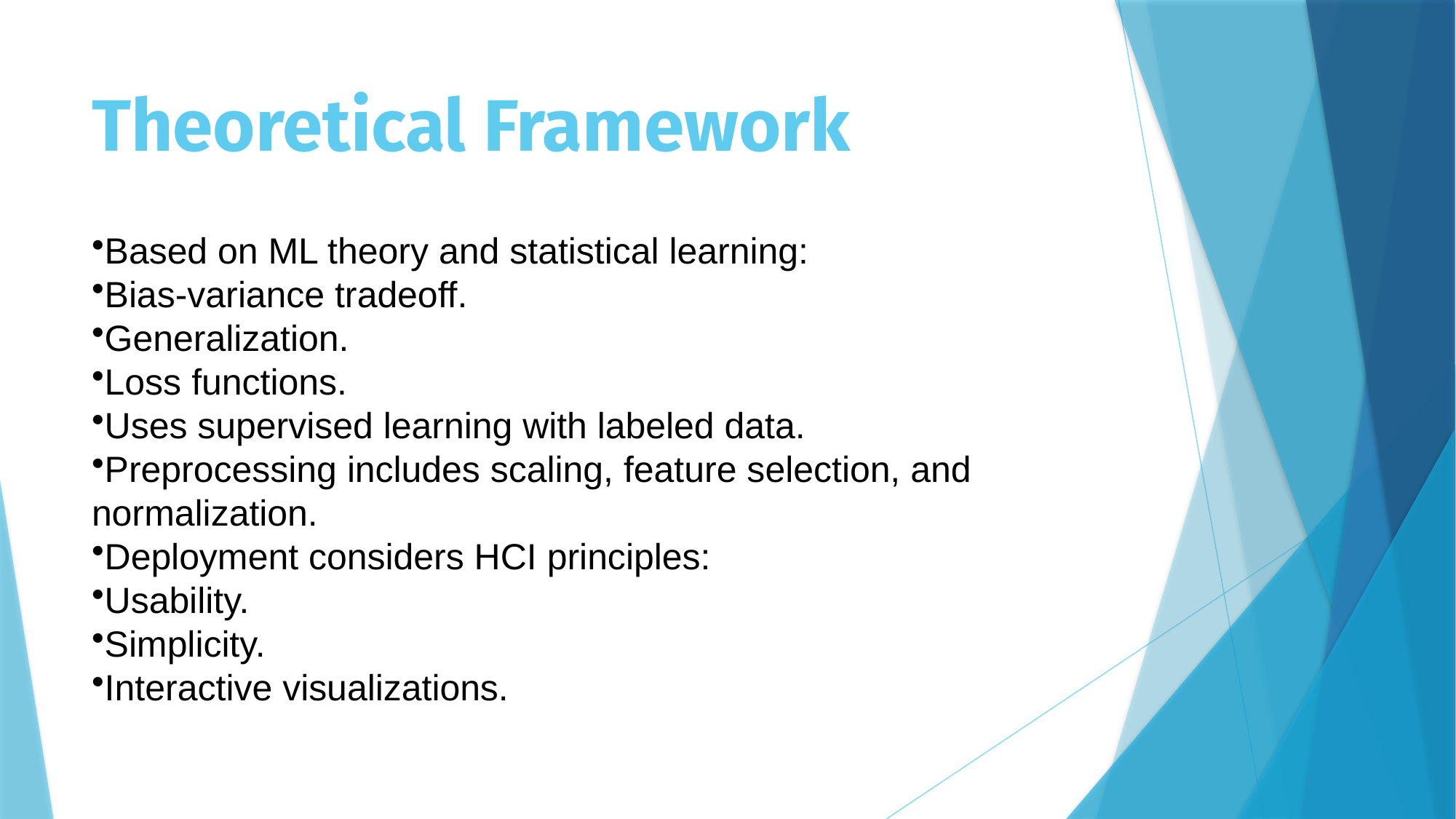

# Theoretical Framework
Based on ML theory and statistical learning:
Bias-variance tradeoff.
Generalization.
Loss functions.
Uses supervised learning with labeled data.
Preprocessing includes scaling, feature selection, and normalization.
Deployment considers HCI principles:
Usability.
Simplicity.
Interactive visualizations.